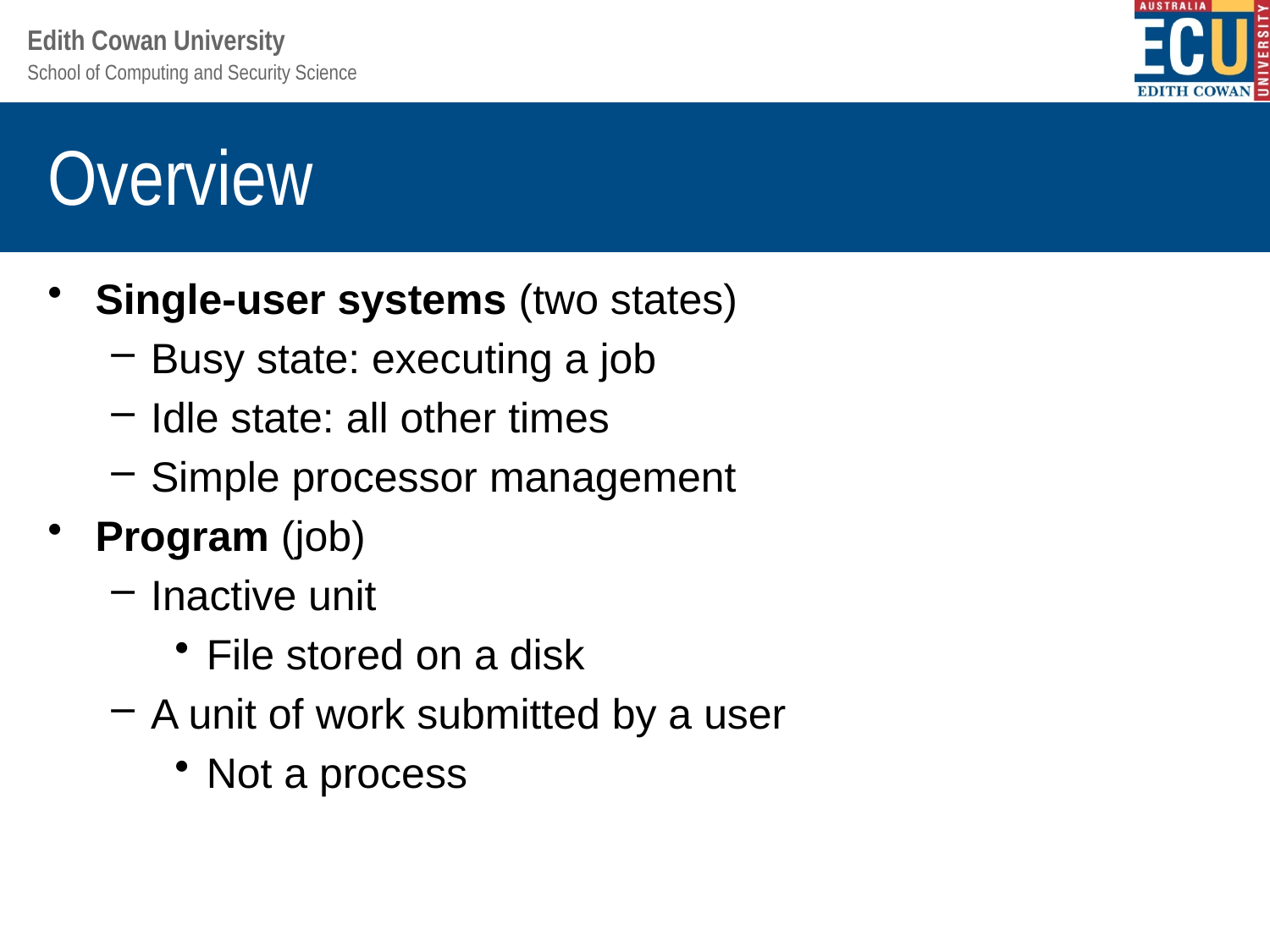

# Overview
Single-user systems (two states)
Busy state: executing a job
Idle state: all other times
Simple processor management
Program (job)
Inactive unit
File stored on a disk
A unit of work submitted by a user
Not a process
4